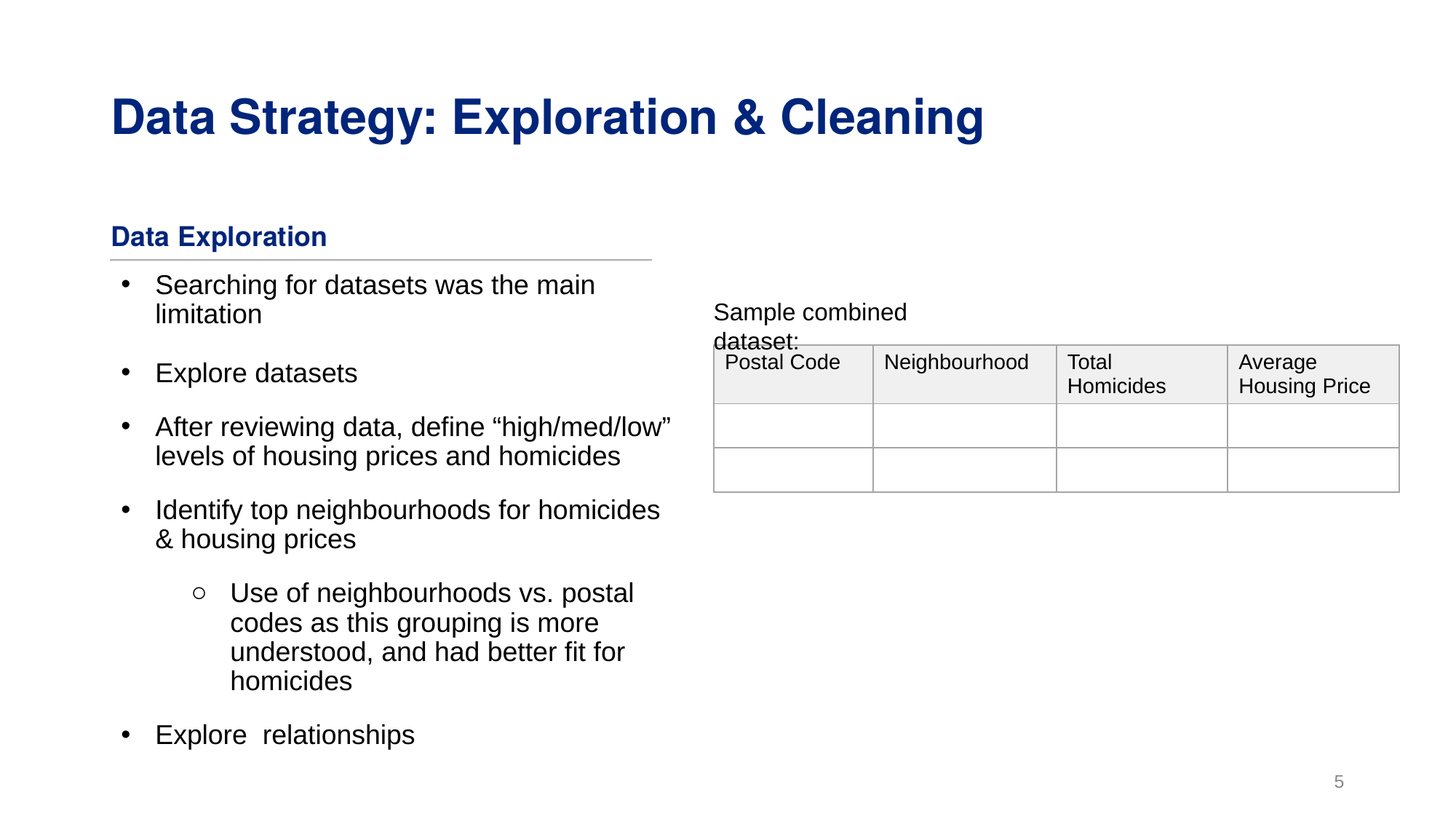

# Data Strategy: Exploration & Cleaning
Data Exploration
Searching for datasets was the main limitation

Explore datasets
After reviewing data, define “high/med/low” levels of housing prices and homicides
Identify top neighbourhoods for homicides & housing prices
Use of neighbourhoods vs. postal codes as this grouping is more understood, and had better fit for homicides
Explore  relationships

Sample combined dataset:
| Postal Code | Neighbourhood | Total Homicides | Average Housing Price |
| --- | --- | --- | --- |
|  |  |  |  |
|  |  |  |  |
5